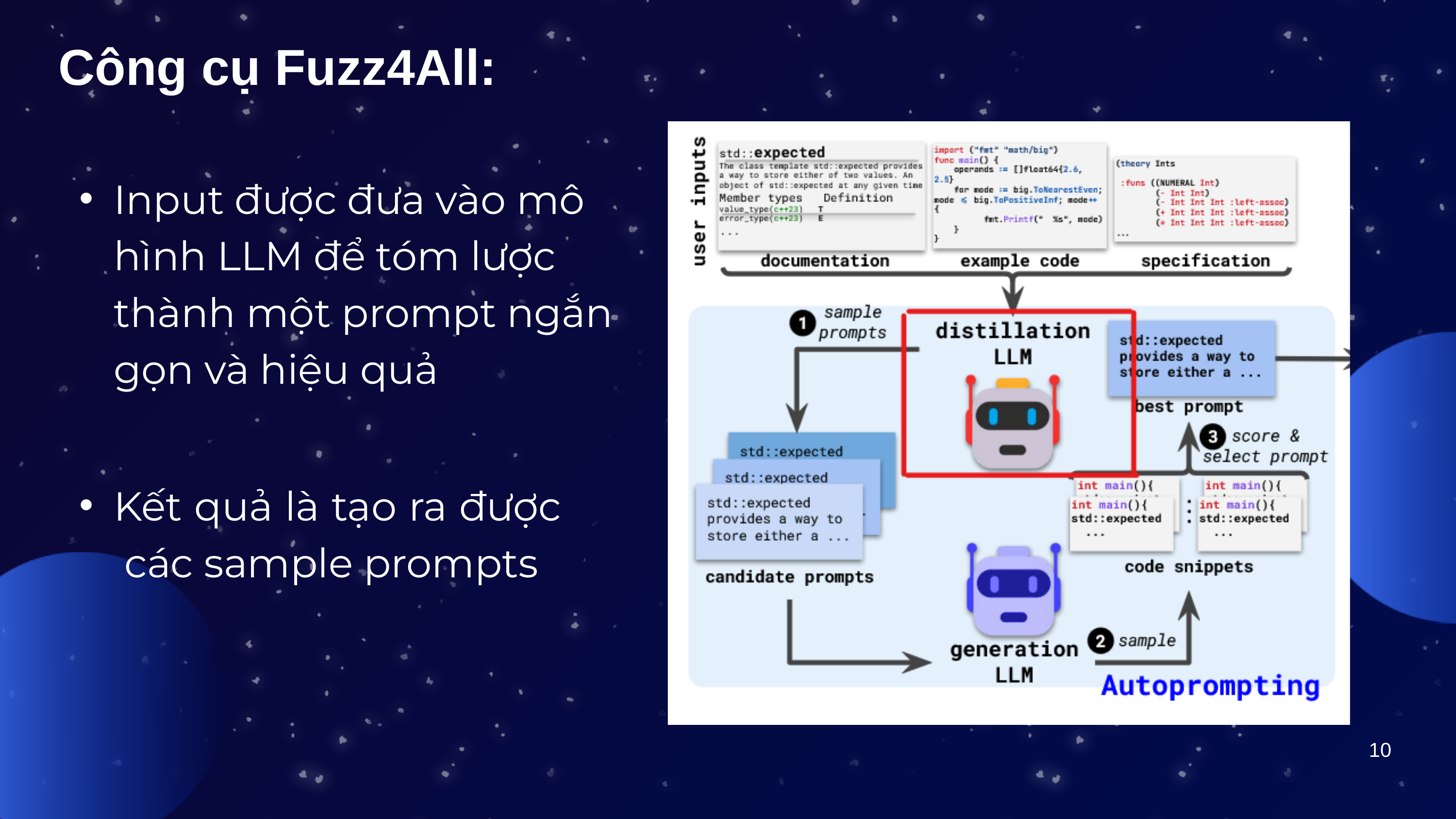

Công cụ Fuzz4All:

Input được đưa vào mô hình LLM để tóm lược thành một prompt ngắn gọn và hiệu quả

Kết quả là tạo ra được  các sample prompts

10